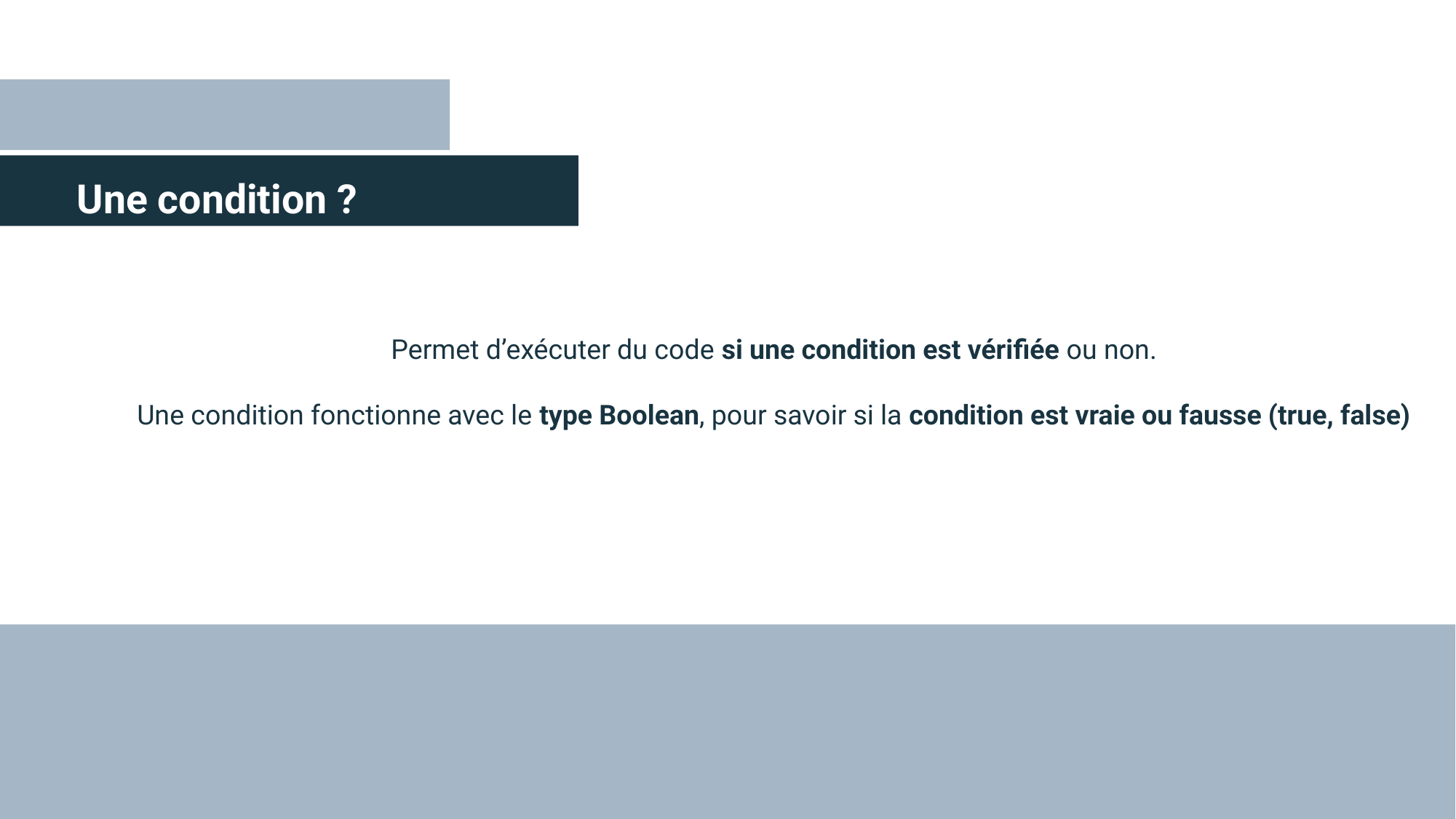

# Une condition ?
Permet d’exécuter du code si une condition est vérifiée ou non.
Une condition fonctionne avec le type Boolean, pour savoir si la condition est vraie ou fausse (true, false)